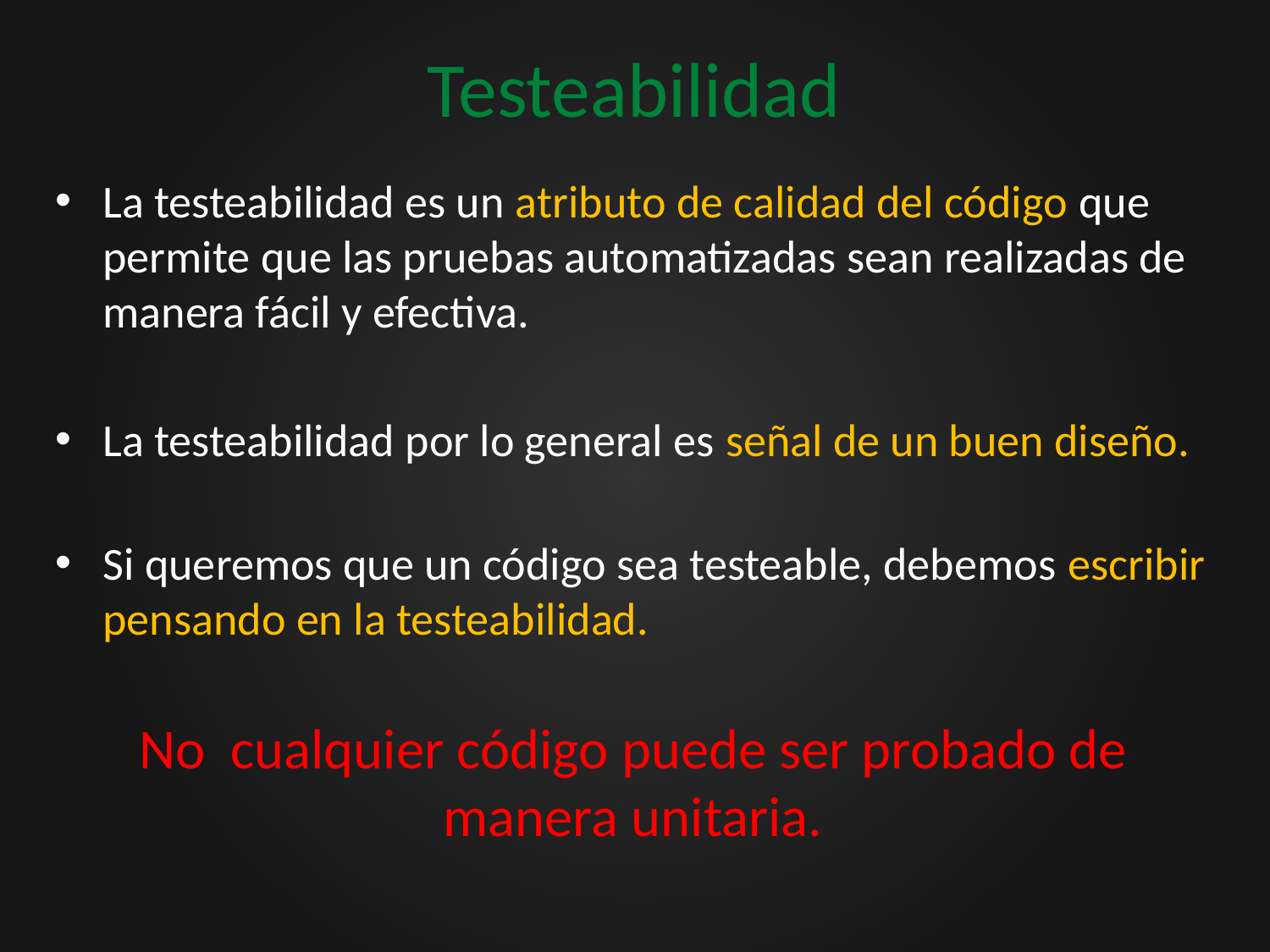

Testeabilidad
La testeabilidad es un atributo de calidad del código que permite que las pruebas automatizadas sean realizadas de manera fácil y efectiva.

La testeabilidad por lo general es señal de un buen diseño.

Si queremos que un código sea testeable, debemos escribir pensando en la testeabilidad.

No  cualquier código puede ser probado de manera unitaria.